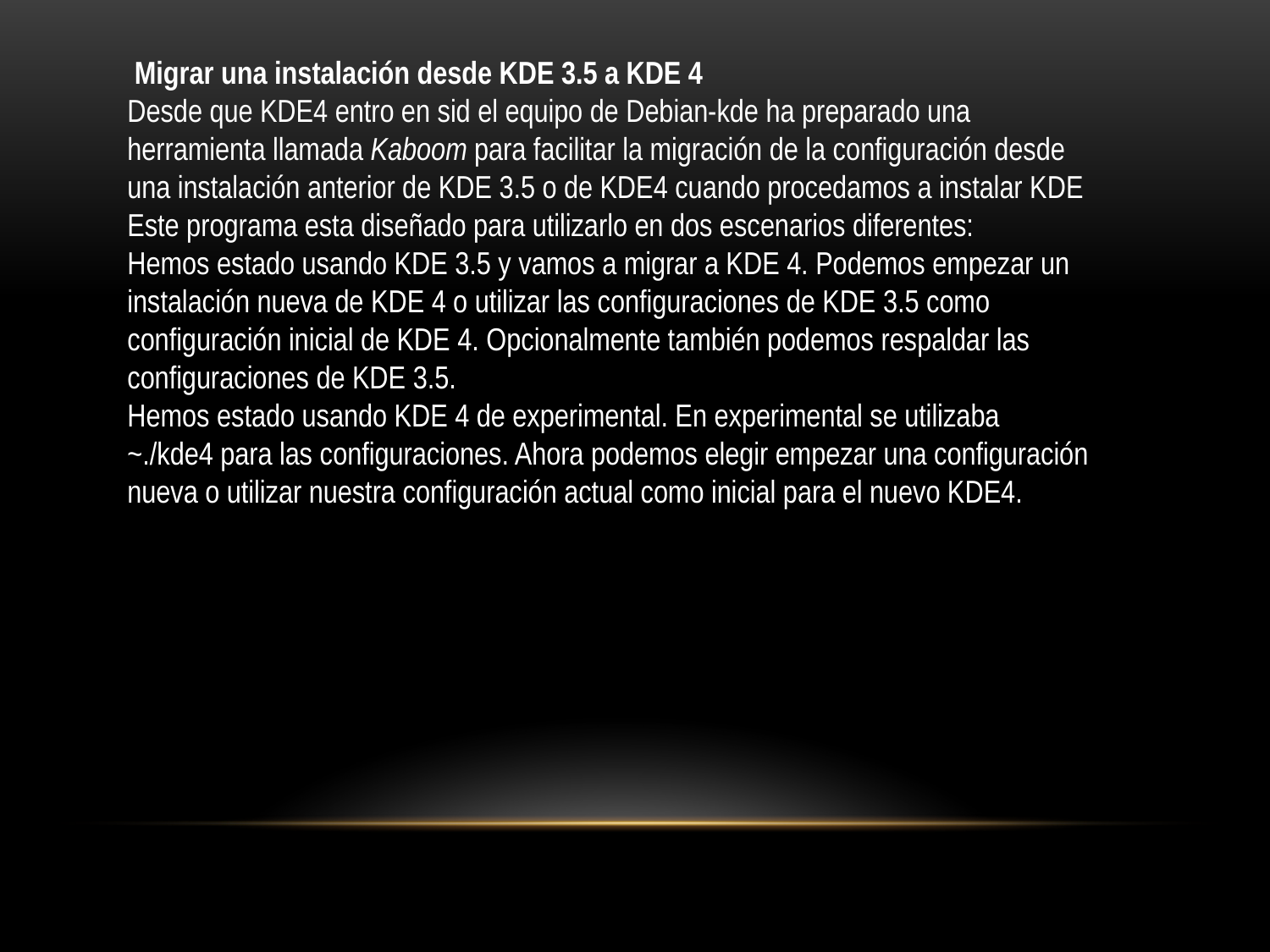

Migrar una instalación desde KDE 3.5 a KDE 4
Desde que KDE4 entro en sid el equipo de Debian-kde ha preparado una herramienta llamada Kaboom para facilitar la migración de la configuración desde una instalación anterior de KDE 3.5 o de KDE4 cuando procedamos a instalar KDE Este programa esta diseñado para utilizarlo en dos escenarios diferentes:
Hemos estado usando KDE 3.5 y vamos a migrar a KDE 4. Podemos empezar un instalación nueva de KDE 4 o utilizar las configuraciones de KDE 3.5 como configuración inicial de KDE 4. Opcionalmente también podemos respaldar las configuraciones de KDE 3.5.
Hemos estado usando KDE 4 de experimental. En experimental se utilizaba ~./kde4 para las configuraciones. Ahora podemos elegir empezar una configuración nueva o utilizar nuestra configuración actual como inicial para el nuevo KDE4.